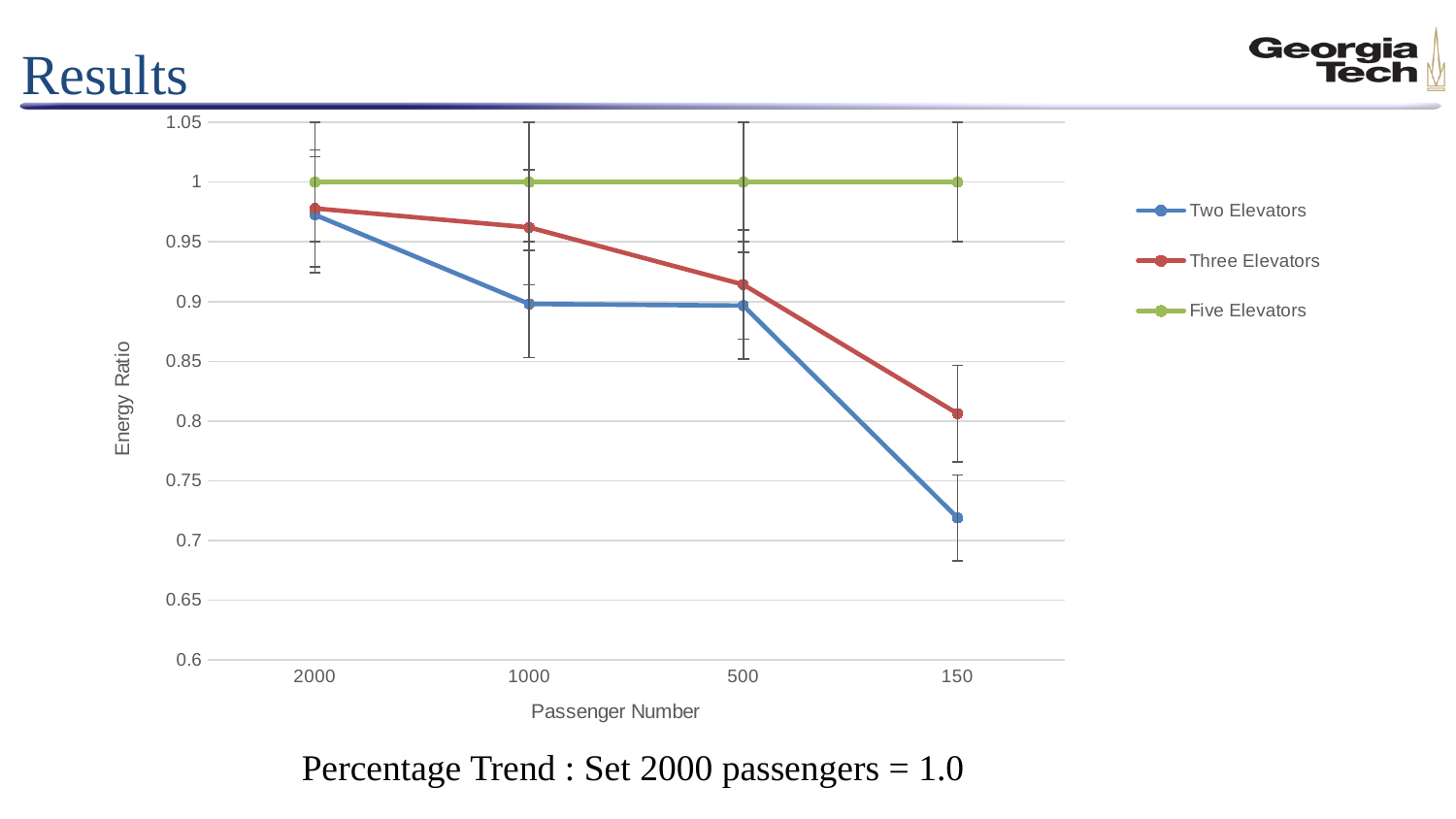

Results

### Chart

| Category |  |  |  |
|---|---|---|---|
| 2000.0 | 0.972610334885784 | 0.977944111776447 | 1.0 |
| 1000.0 | 0.897999587543823 | 0.962115900185605 | 1.0 |
| 500.0 | 0.896582801351859 | 0.91419451746151 | 1.0 |
| 150.0 | 0.719091306247269 | 0.806290956749672 | 1.0 |
Percentage Trend : Set 2000 passengers = 1.0